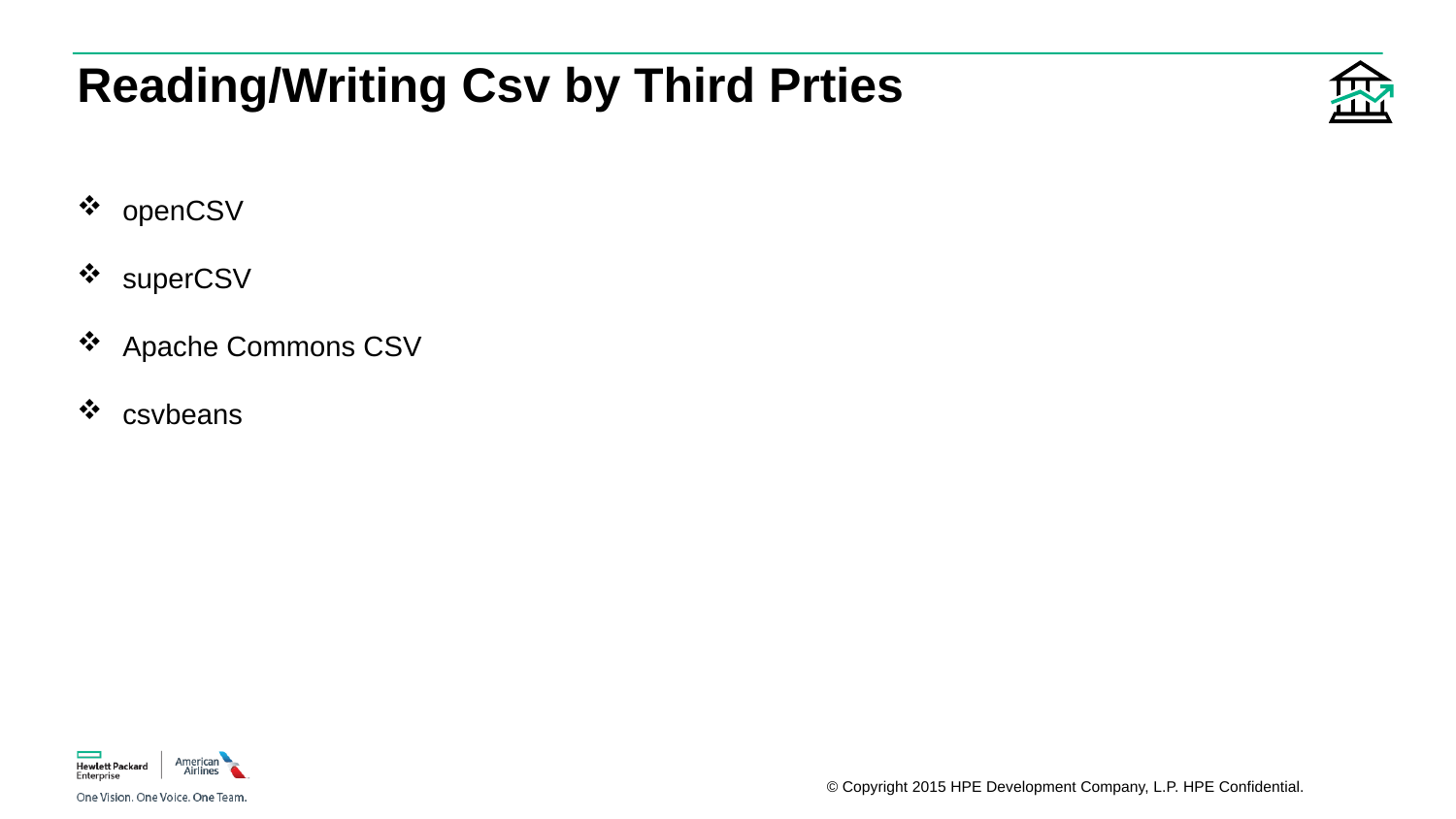

# Reading/Writing Csv by Third Prties

openCSV

superCSV

Apache Commons CSV

csvbeans